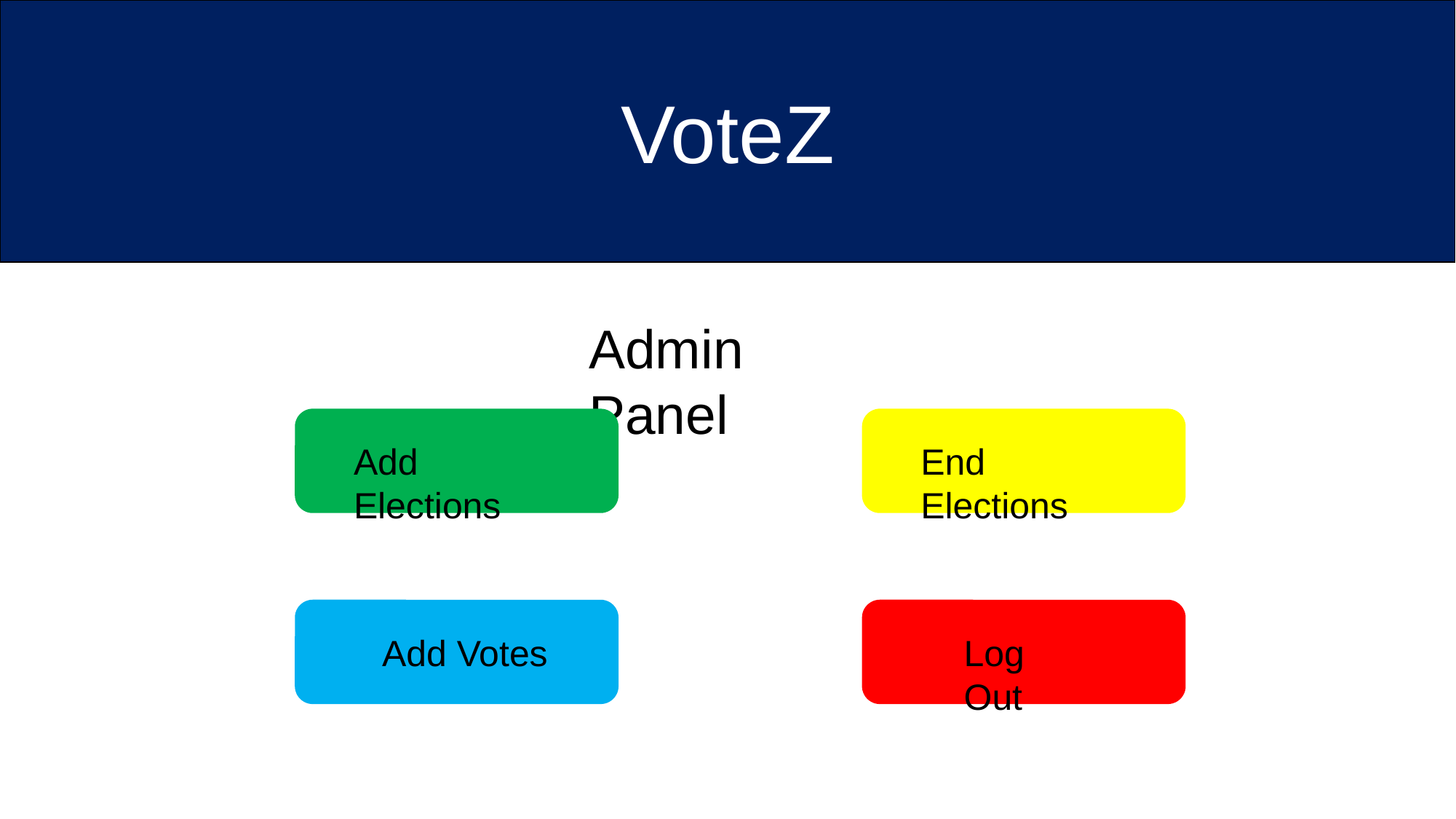

VoteZ
Admin Panel

Add Elections
End Elections

Log Out
Add Votes